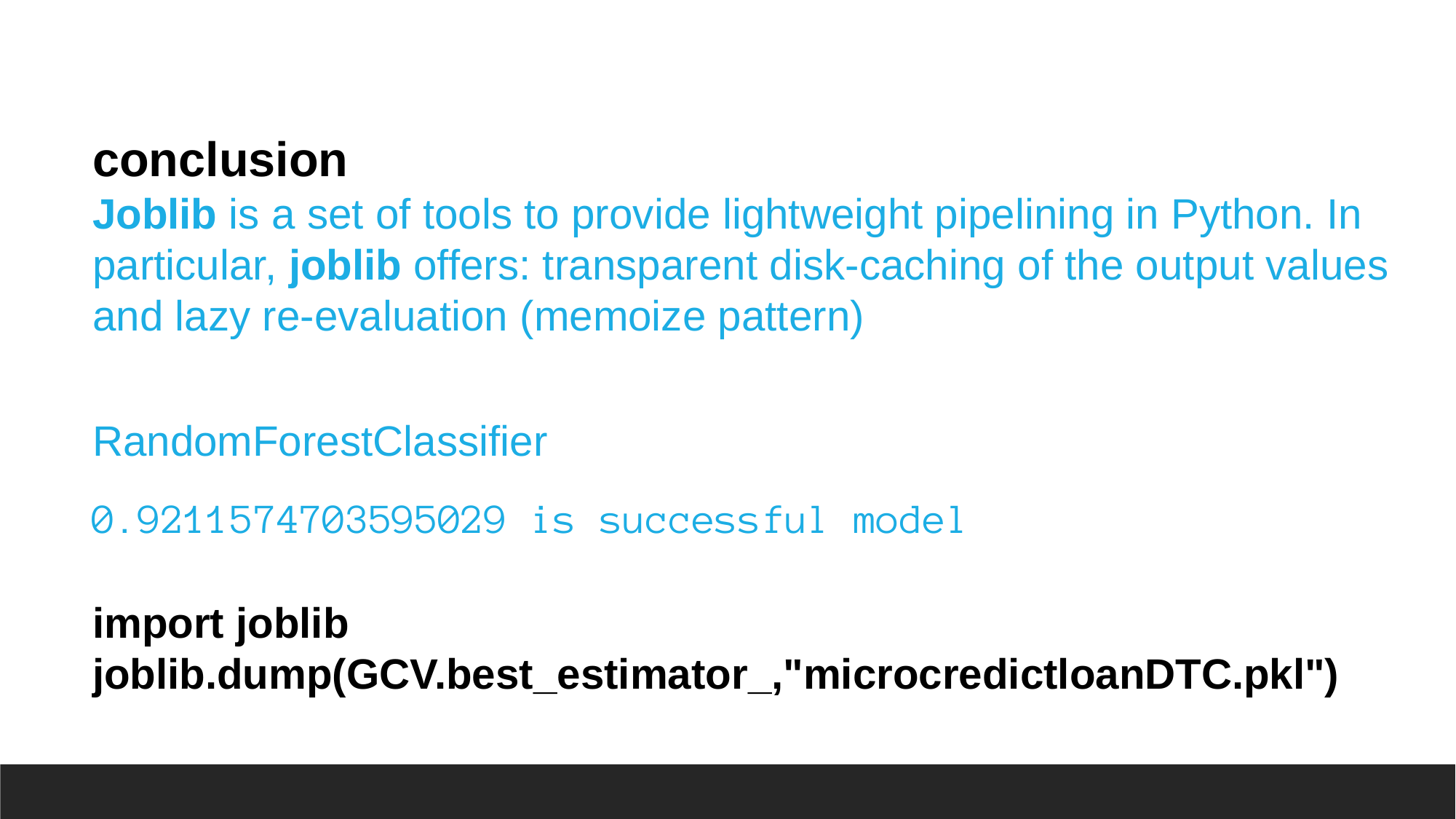

conclusion
Joblib is a set of tools to provide lightweight pipelining in Python. In particular, joblib offers: transparent disk-caching of the output values and lazy re-evaluation (memoize pattern)

RandomForestClassifier
0.9211574703595029 is successful model

import joblib
joblib.dump(GCV.best_estimator_,"microcredictloanDTC.pkl")